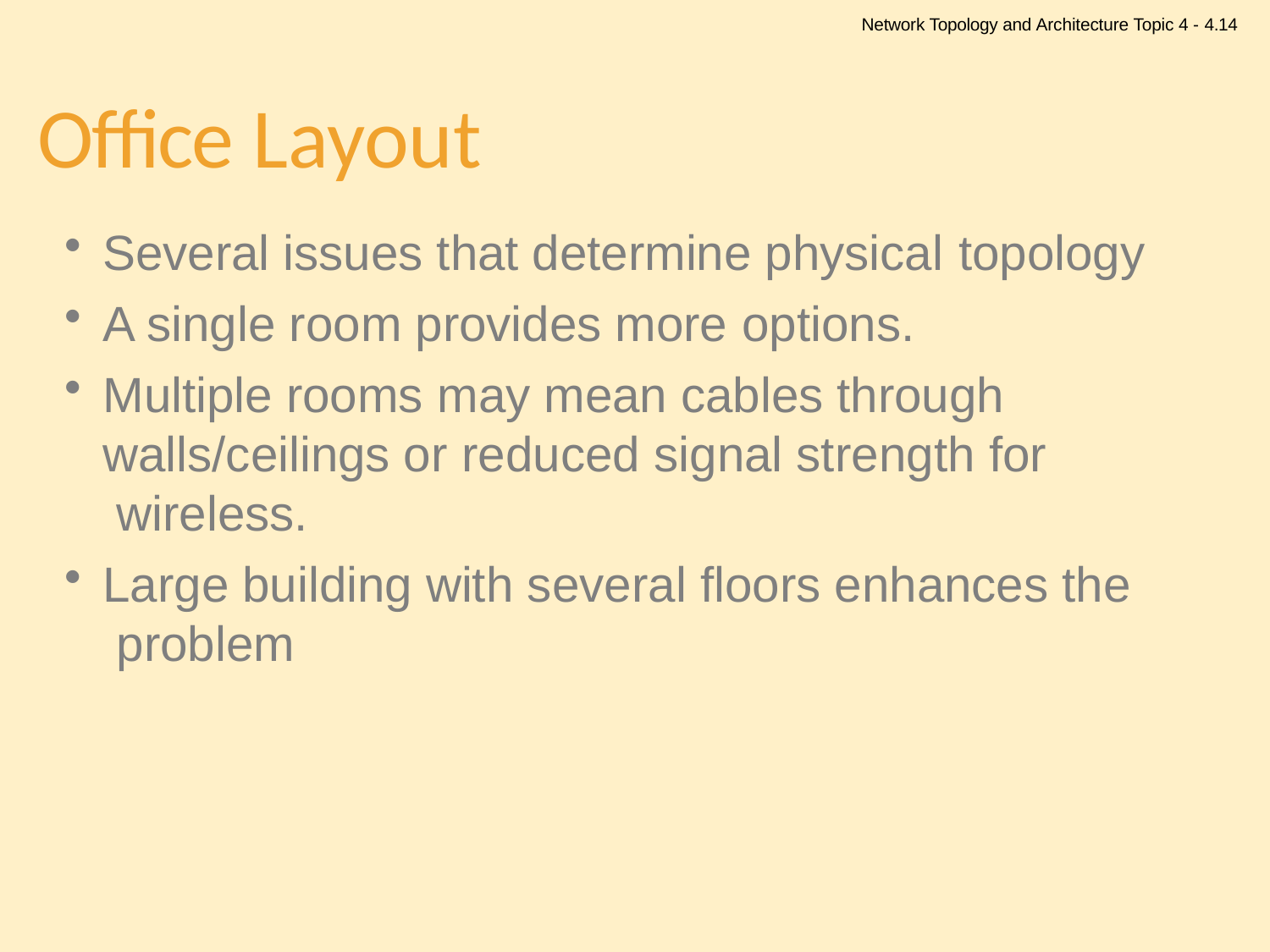

Network Topology and Architecture Topic 4 - 4.14
# Office Layout
Several issues that determine physical topology
A single room provides more options.
Multiple rooms may mean cables through  walls/ceilings or reduced signal strength for  wireless.
Large building with several floors enhances the  problem